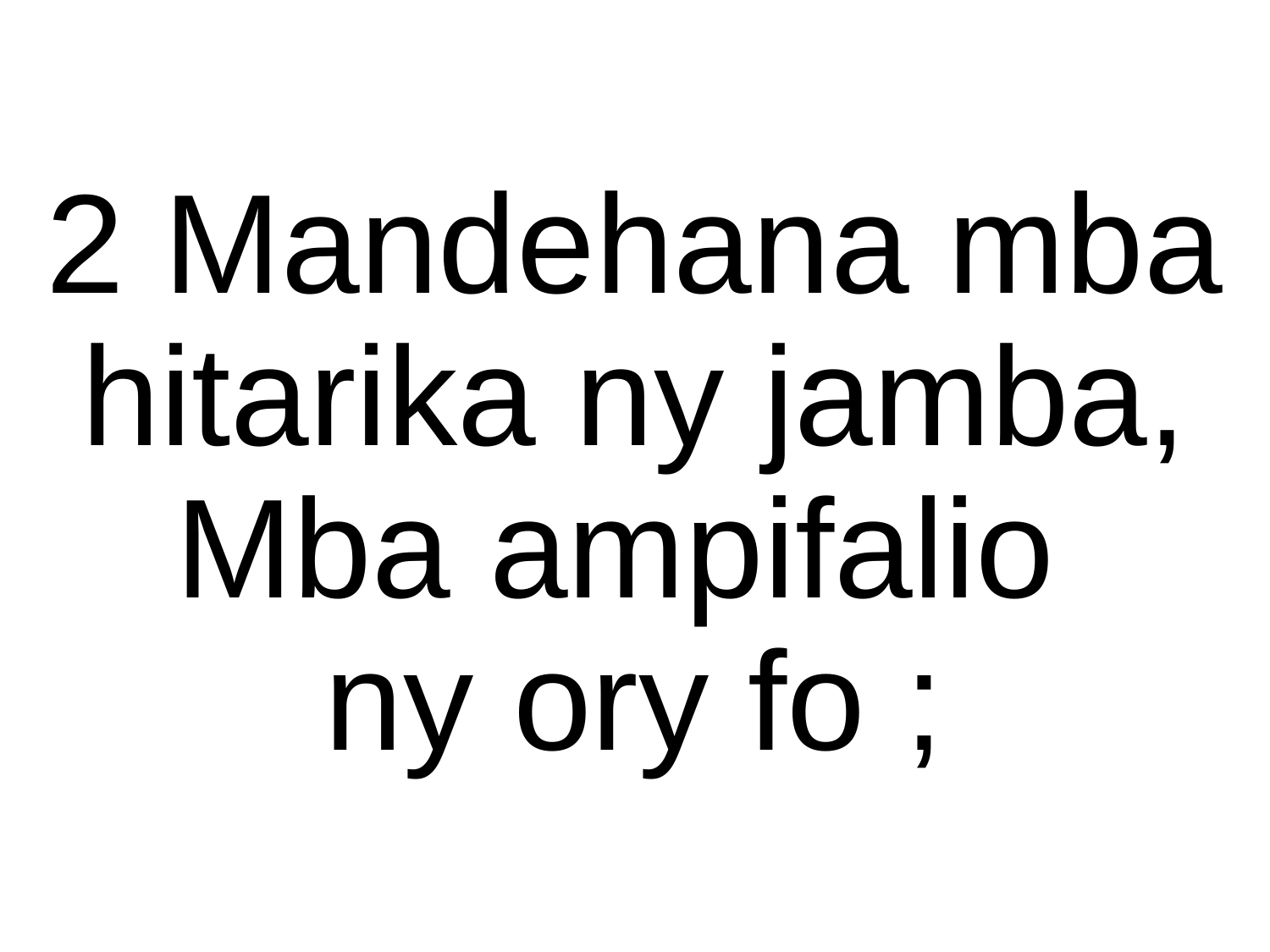

2 Mandehana mba hitarika ny jamba,
Mba ampifalio
ny ory fo ;